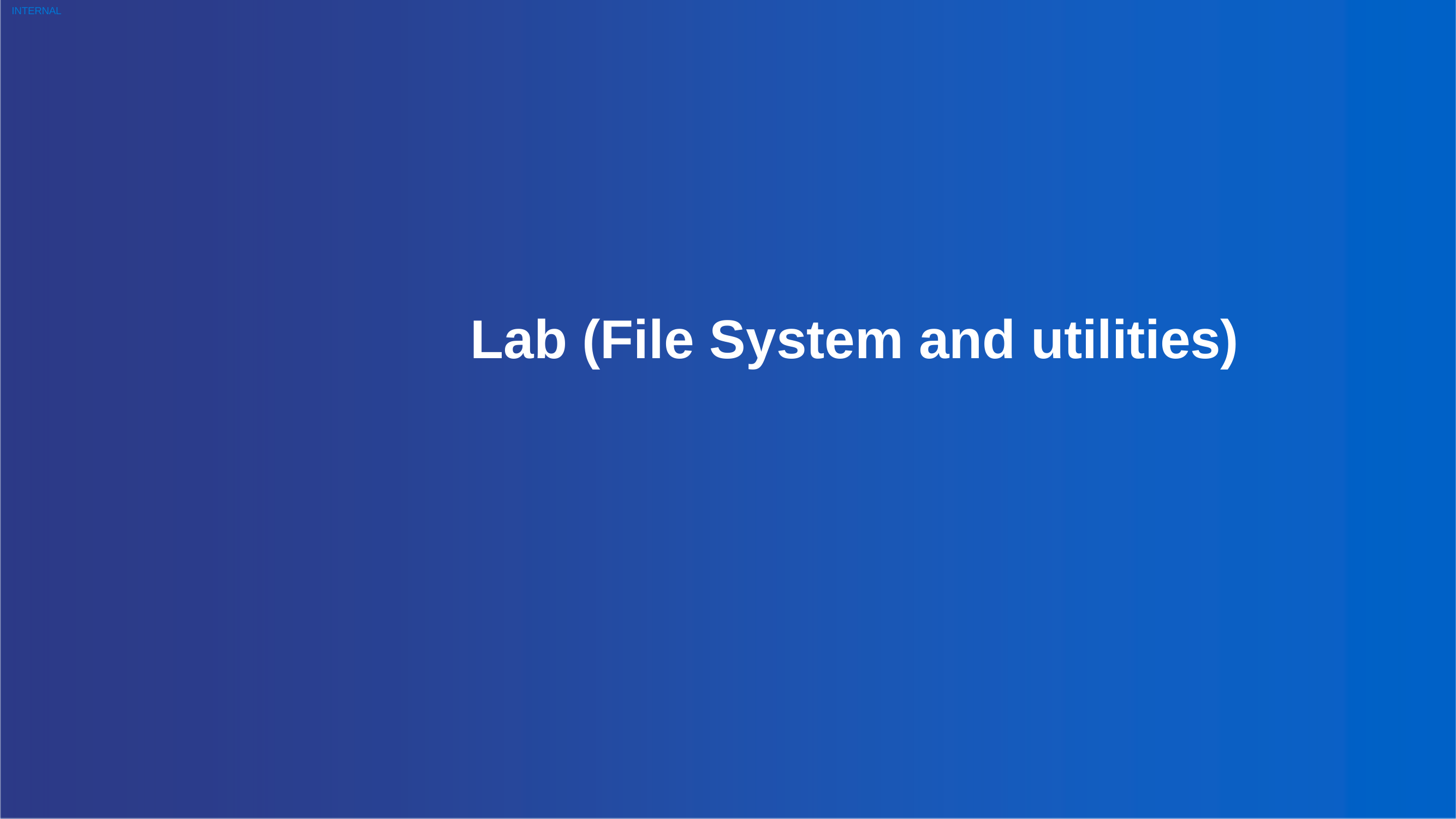

INTERNAL
# Lab (File System and utilities)